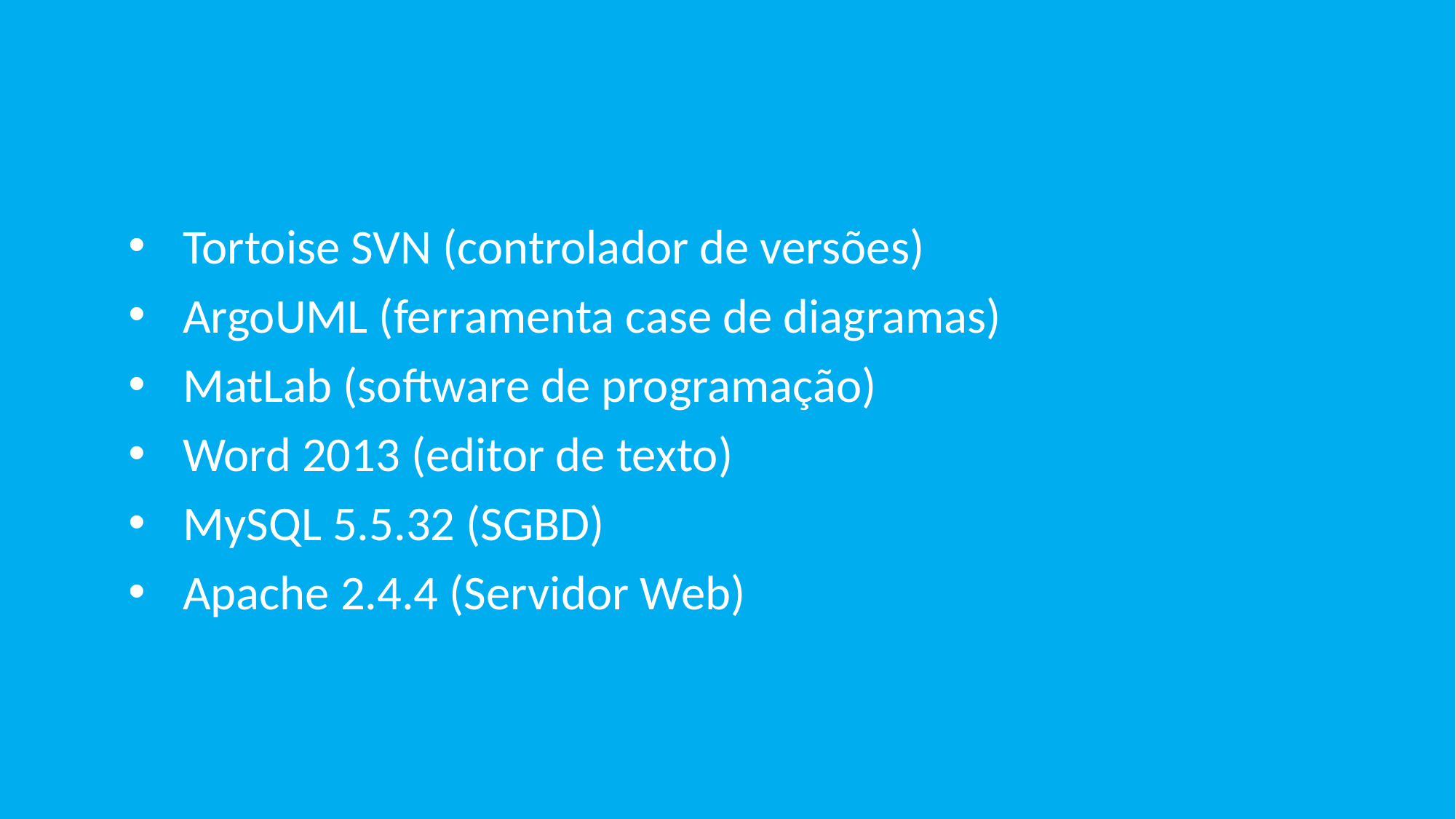

Tortoise SVN (controlador de versões)
ArgoUML (ferramenta case de diagramas)
MatLab (software de programação)
Word 2013 (editor de texto)
MySQL 5.5.32 (SGBD)
Apache 2.4.4 (Servidor Web)